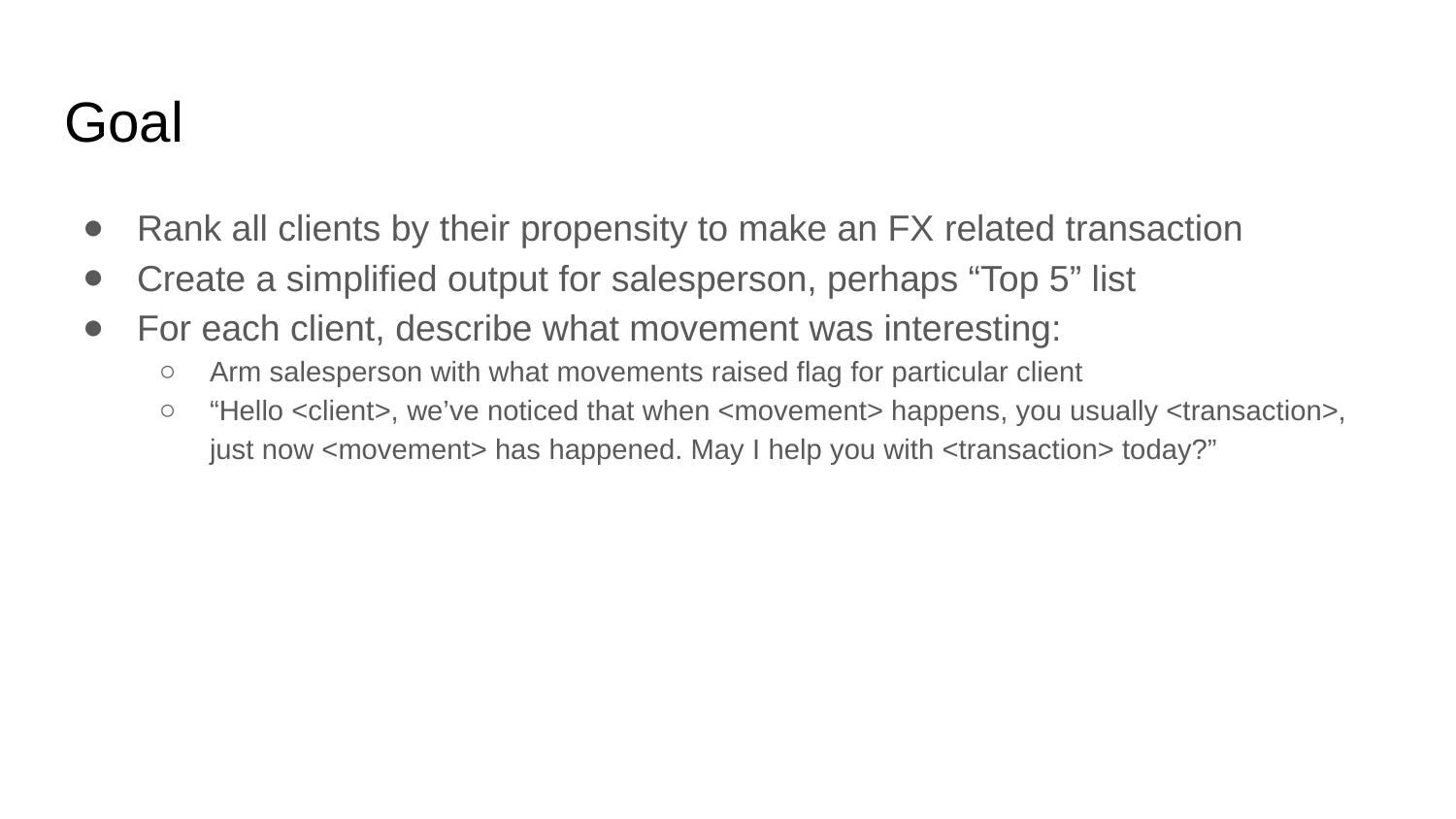

# Goal
Rank all clients by their propensity to make an FX related transaction
Create a simplified output for salesperson, perhaps “Top 5” list
For each client, describe what movement was interesting:
Arm salesperson with what movements raised flag for particular client
“Hello <client>, we’ve noticed that when <movement> happens, you usually <transaction>, just now <movement> has happened. May I help you with <transaction> today?”